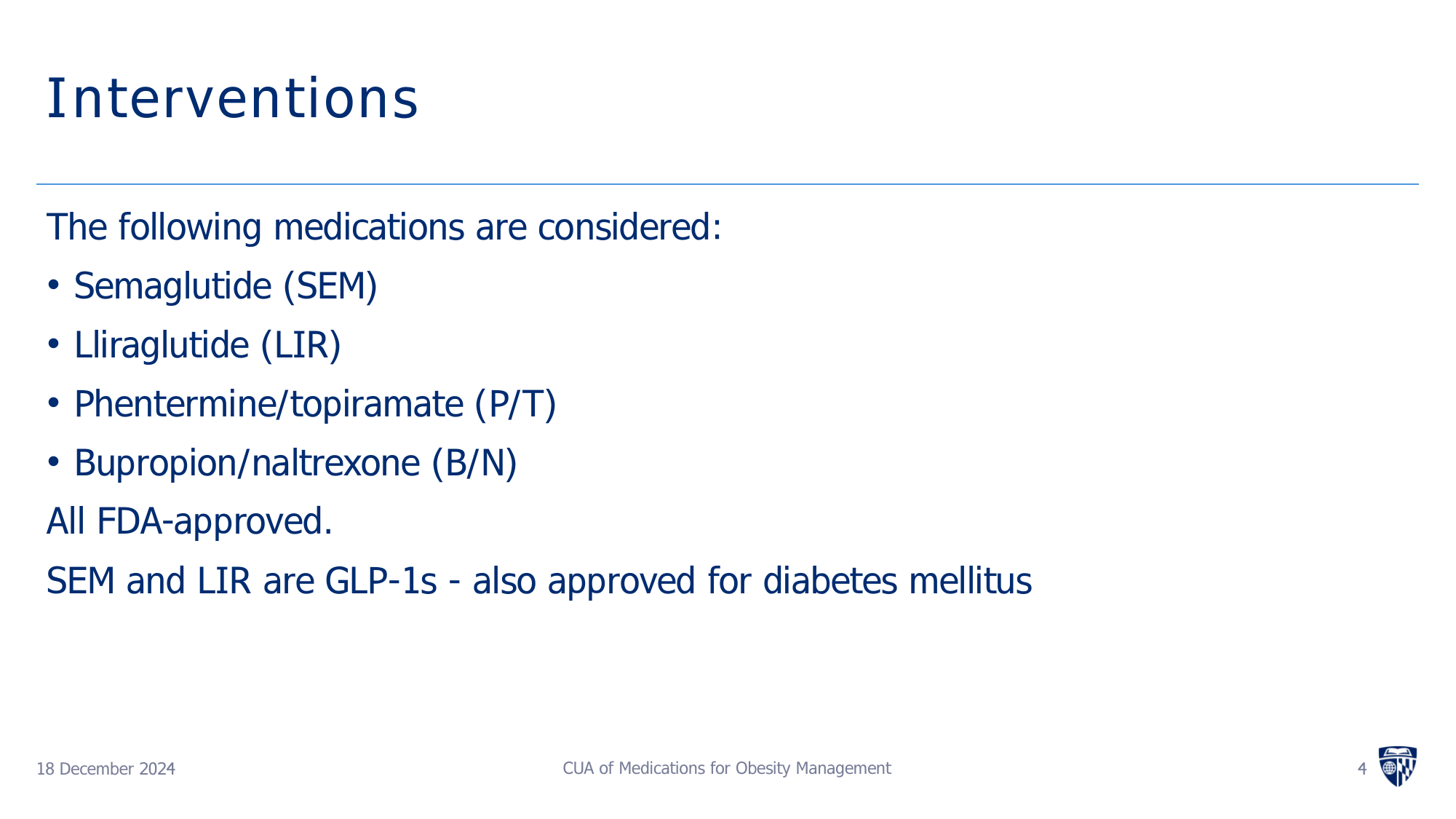

# Interventions
The following medications are considered:
Semaglutide (SEM)
Lliraglutide (LIR)
Phentermine/topiramate (P/T)
Bupropion/naltrexone (B/N)
All FDA-approved.
SEM and LIR are GLP-1s - also approved for diabetes mellitus

CUA of Medications for Obesity Management
4
18 December 2024